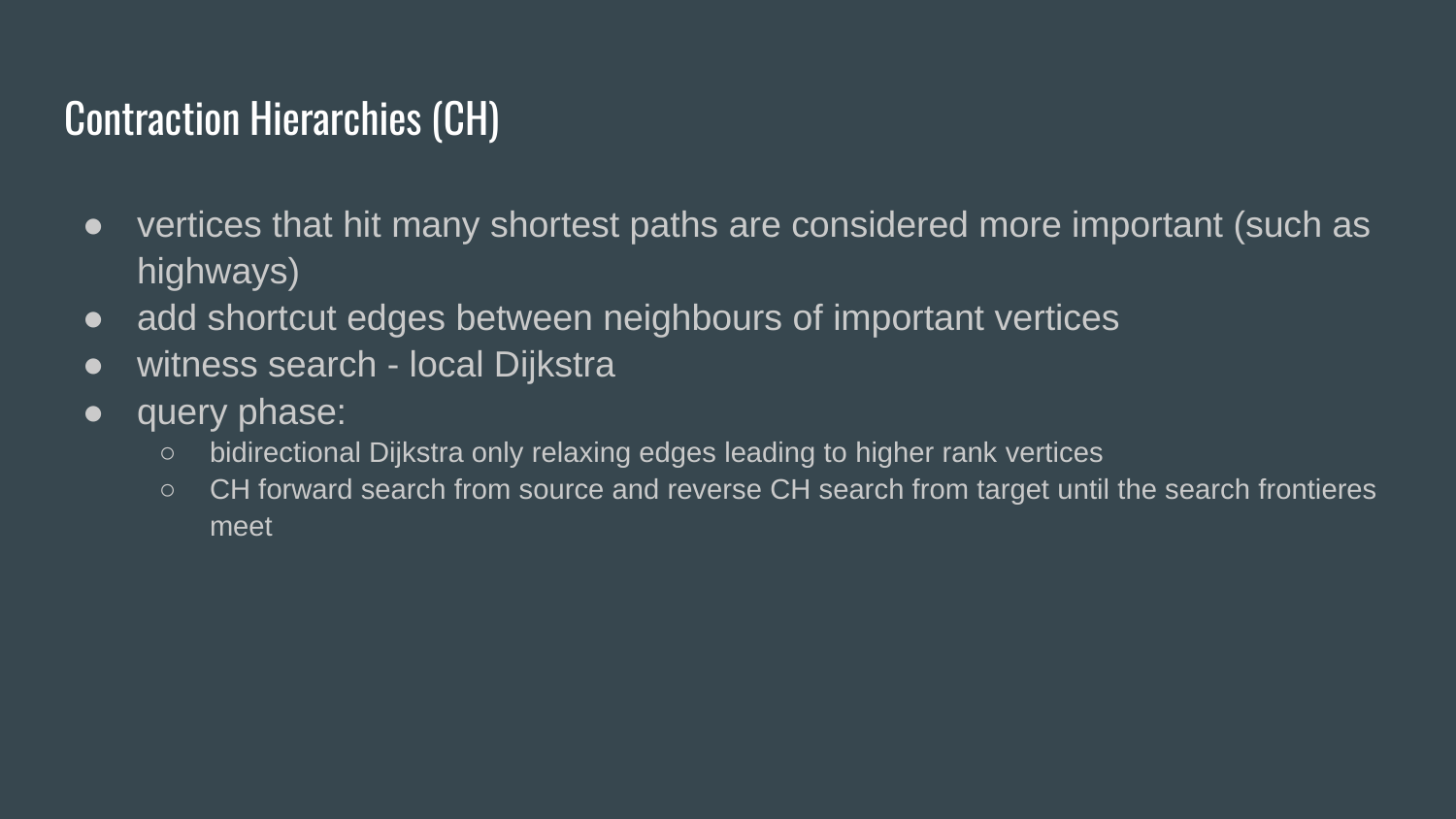

# Contraction Hierarchies (CH)
vertices that hit many shortest paths are considered more important (such as highways)
add shortcut edges between neighbours of important vertices
witness search - local Dijkstra
query phase:
bidirectional Dijkstra only relaxing edges leading to higher rank vertices
CH forward search from source and reverse CH search from target until the search frontieres meet